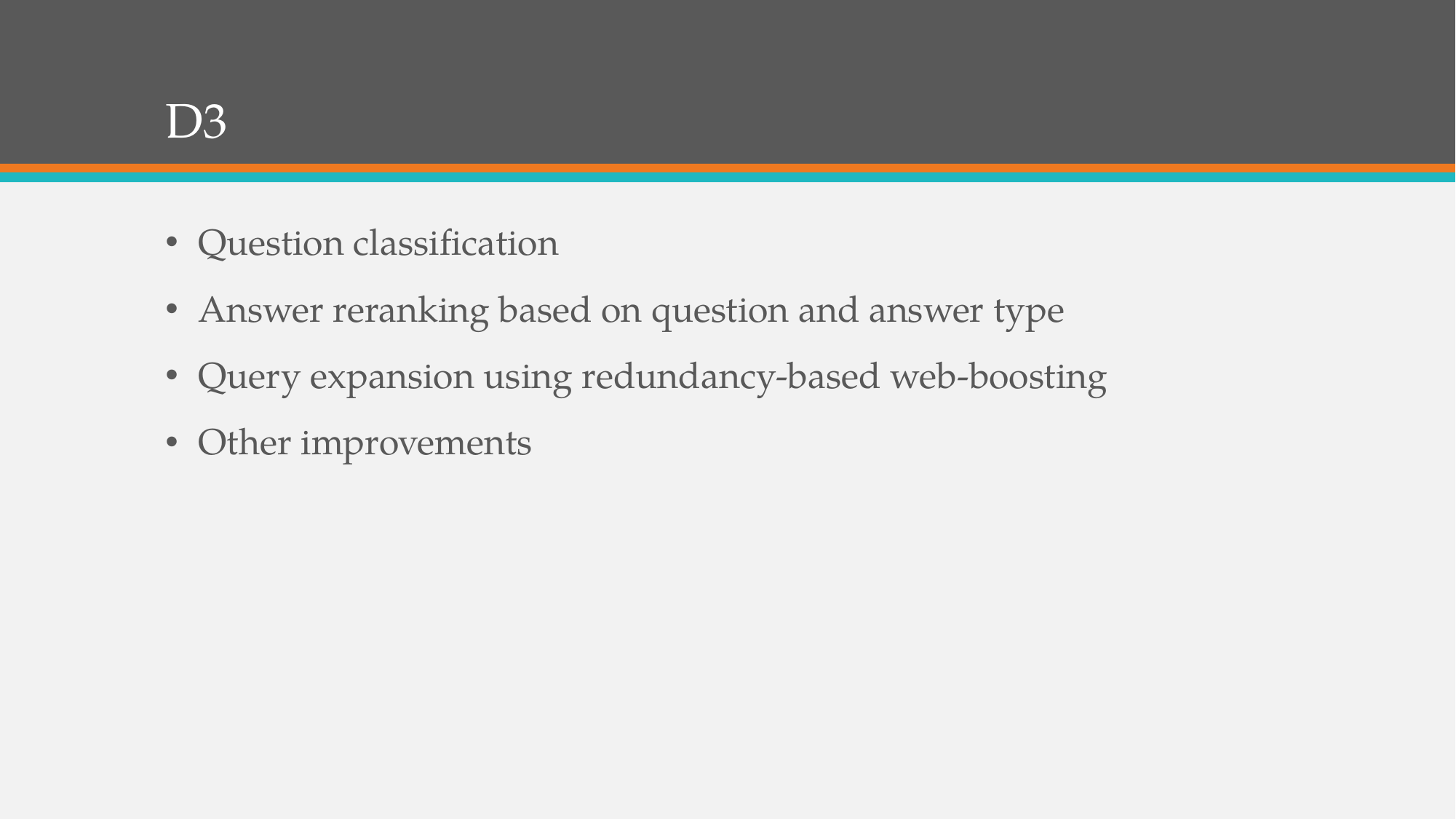

# D3

Question classification
Answer reranking based on question and answer type
Query expansion using redundancy-based web-boosting
Other improvements